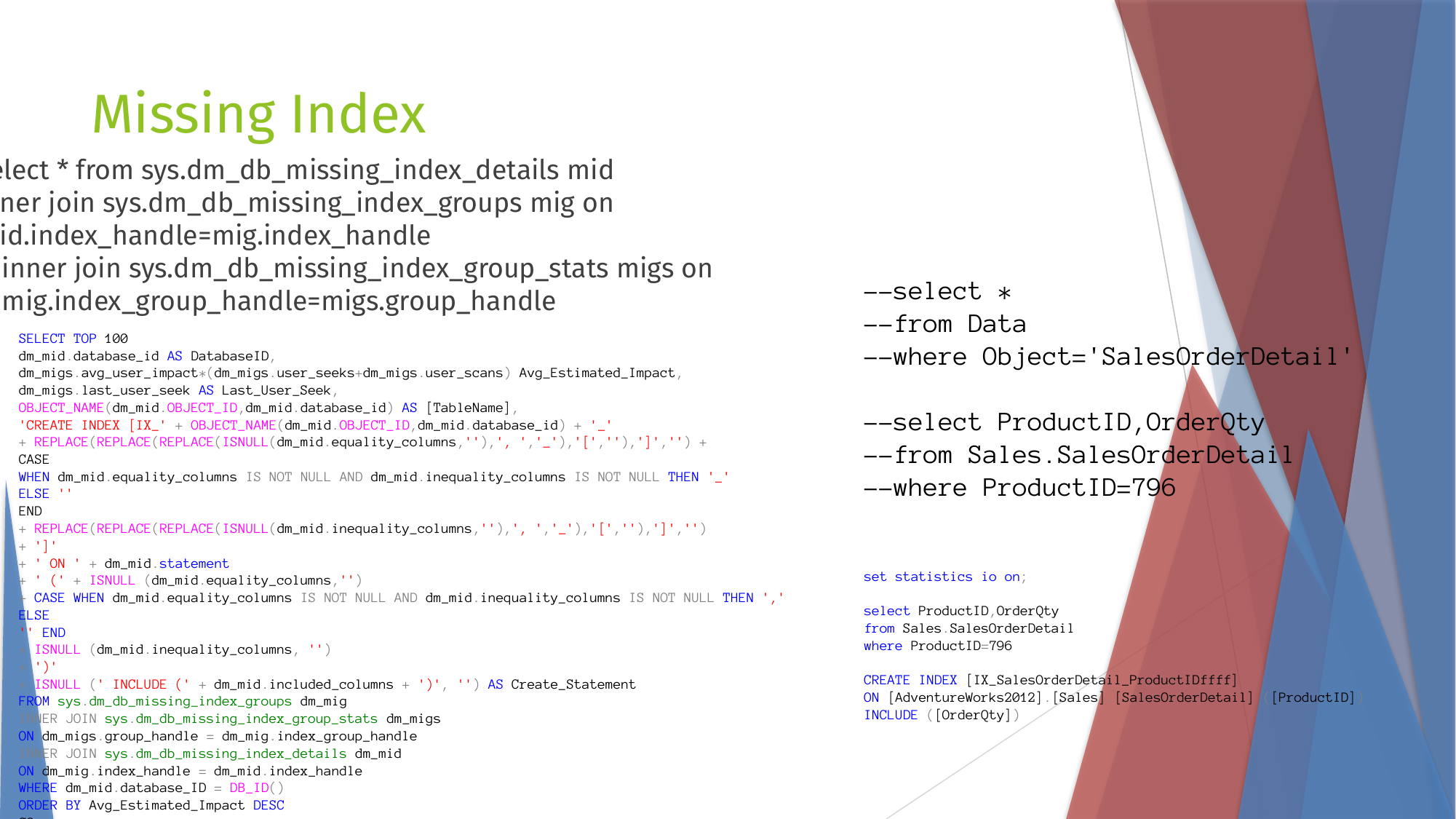

Missing Index
select * from sys.dm_db_missing_index_details mid
inner join sys.dm_db_missing_index_groups mig on mid.index_handle=mig.index_handle
inner join sys.dm_db_missing_index_group_stats migs on mig.index_group_handle=migs.group_handle
--select *
--from Data
--where Object='SalesOrderDetail'

--select ProductID,OrderQty
--from Sales.SalesOrderDetail
--where ProductID=796

set statistics io on;

select ProductID,OrderQty
from Sales.SalesOrderDetail
where ProductID=796

CREATE INDEX [IX_SalesOrderDetail_ProductIDffff]
ON [AdventureWorks2012].[Sales].[SalesOrderDetail] ([ProductID])
INCLUDE ([OrderQty])
SELECT TOP 100
dm_mid.database_id AS DatabaseID,
dm_migs.avg_user_impact*(dm_migs.user_seeks+dm_migs.user_scans) Avg_Estimated_Impact,
dm_migs.last_user_seek AS Last_User_Seek,
OBJECT_NAME(dm_mid.OBJECT_ID,dm_mid.database_id) AS [TableName],
'CREATE INDEX [IX_' + OBJECT_NAME(dm_mid.OBJECT_ID,dm_mid.database_id) + '_'
+ REPLACE(REPLACE(REPLACE(ISNULL(dm_mid.equality_columns,''),', ','_'),'[',''),']','') +
CASE
WHEN dm_mid.equality_columns IS NOT NULL AND dm_mid.inequality_columns IS NOT NULL THEN '_'
ELSE ''
END
+ REPLACE(REPLACE(REPLACE(ISNULL(dm_mid.inequality_columns,''),', ','_'),'[',''),']','')
+ ']'
+ ' ON ' + dm_mid.statement
+ ' (' + ISNULL (dm_mid.equality_columns,'')
+ CASE WHEN dm_mid.equality_columns IS NOT NULL AND dm_mid.inequality_columns IS NOT NULL THEN ',' ELSE
'' END
+ ISNULL (dm_mid.inequality_columns, '')
+ ')'
+ ISNULL (' INCLUDE (' + dm_mid.included_columns + ')', '') AS Create_Statement
FROM sys.dm_db_missing_index_groups dm_mig
INNER JOIN sys.dm_db_missing_index_group_stats dm_migs
ON dm_migs.group_handle = dm_mig.index_group_handle
INNER JOIN sys.dm_db_missing_index_details dm_mid
ON dm_mig.index_handle = dm_mid.index_handle
WHERE dm_mid.database_ID = DB_ID()
ORDER BY Avg_Estimated_Impact DESC
GO